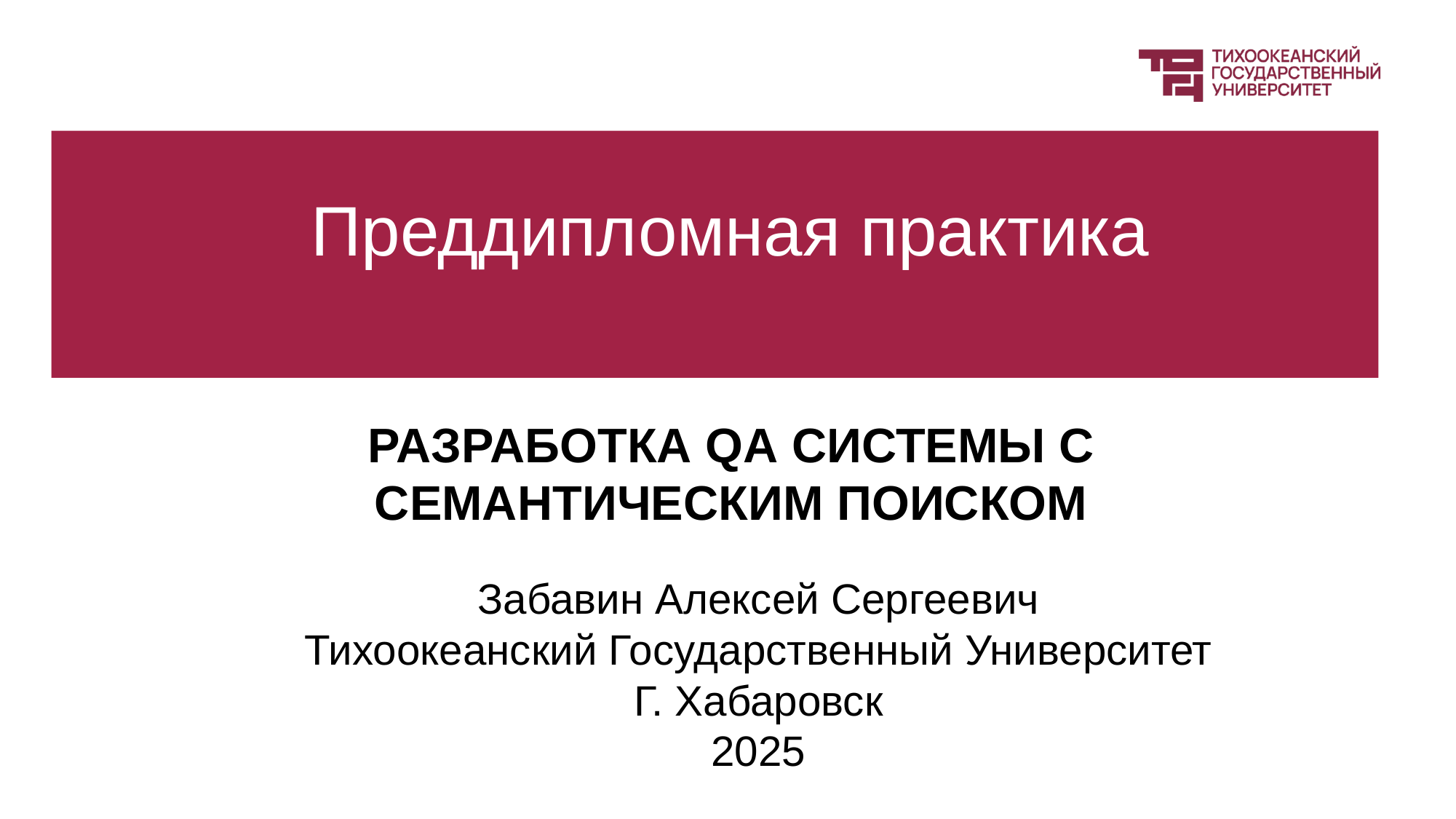

# Преддипломная практика
Разработка QA системы с семантическим поиском
Забавин Алексей Сергеевич
Тихоокеанский Государственный Университет
Г. Хабаровск
2025